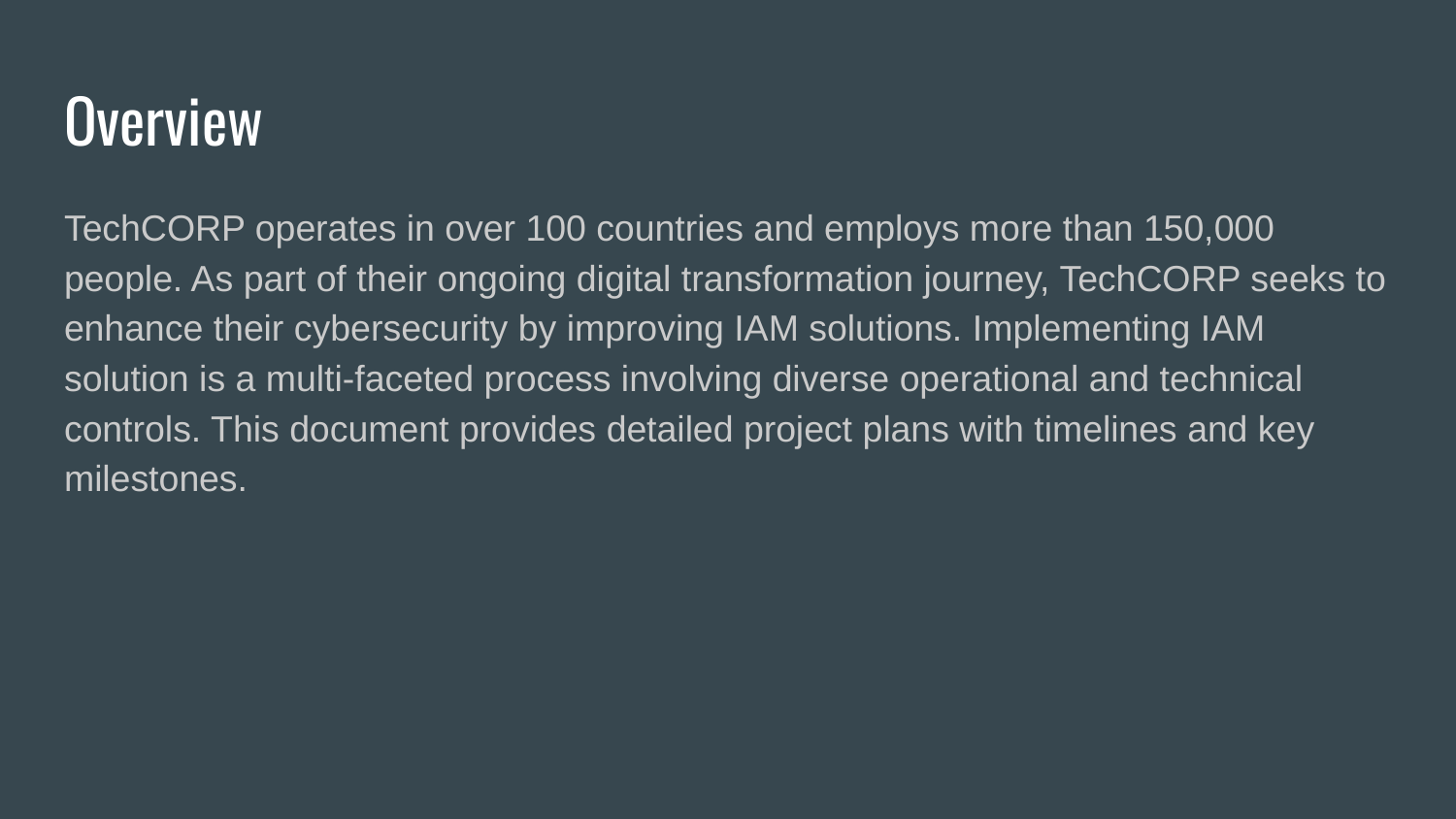

# Overview
TechCORP operates in over 100 countries and employs more than 150,000 people. As part of their ongoing digital transformation journey, TechCORP seeks to enhance their cybersecurity by improving IAM solutions. Implementing IAM solution is a multi-faceted process involving diverse operational and technical controls. This document provides detailed project plans with timelines and key milestones.